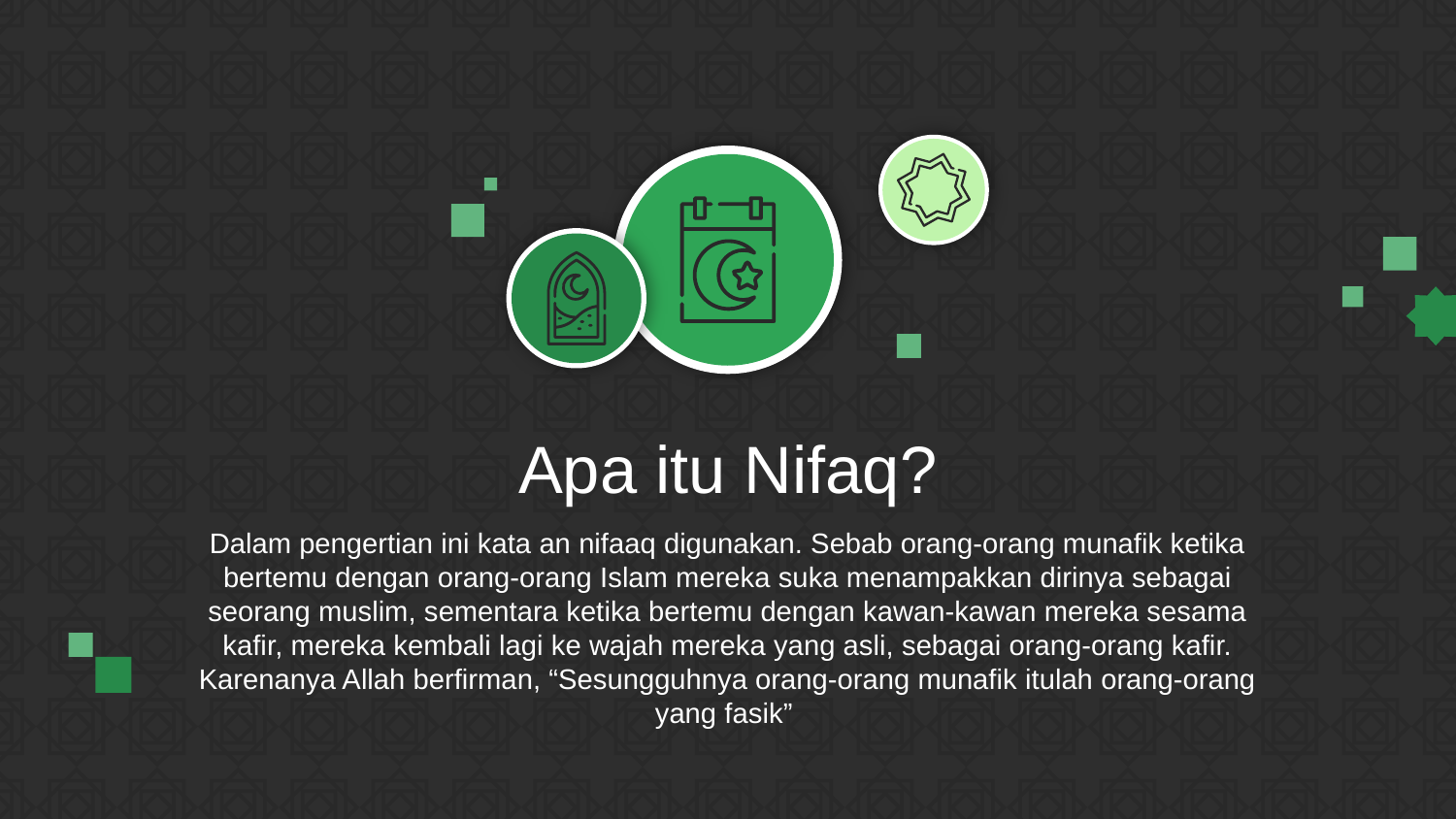

# Apa itu Nifaq?
Dalam pengertian ini kata an nifaaq digunakan. Sebab orang-orang munafik ketika bertemu dengan orang-orang Islam mereka suka menampakkan dirinya sebagai seorang muslim, sementara ketika bertemu dengan kawan-kawan mereka sesama kafir, mereka kembali lagi ke wajah mereka yang asli, sebagai orang-orang kafir. Karenanya Allah berfirman, “Sesungguhnya orang-orang munafik itulah orang-orang yang fasik”